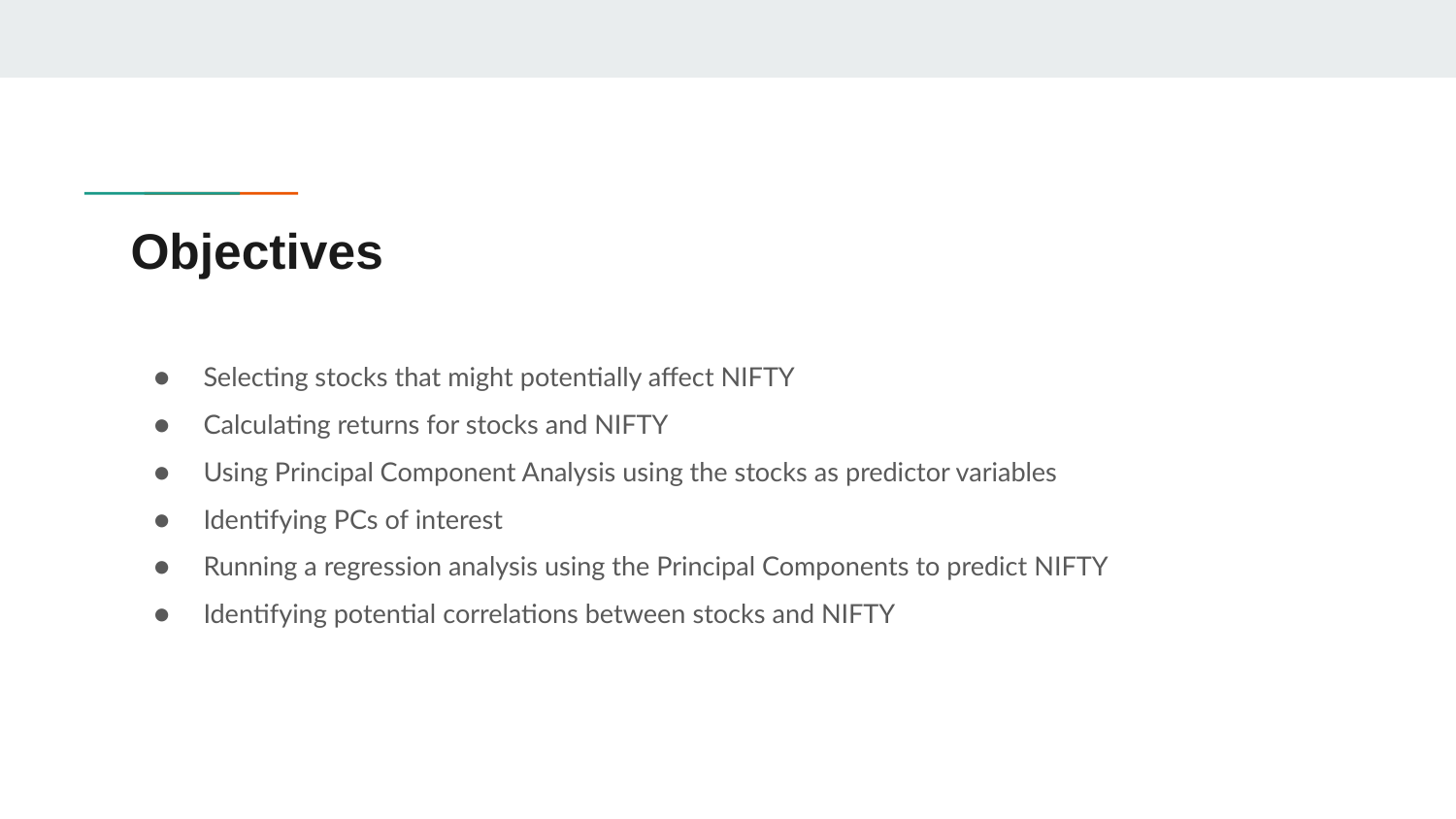

# Objectives
Selecting stocks that might potentially affect NIFTY
Calculating returns for stocks and NIFTY
Using Principal Component Analysis using the stocks as predictor variables
Identifying PCs of interest
Running a regression analysis using the Principal Components to predict NIFTY
Identifying potential correlations between stocks and NIFTY